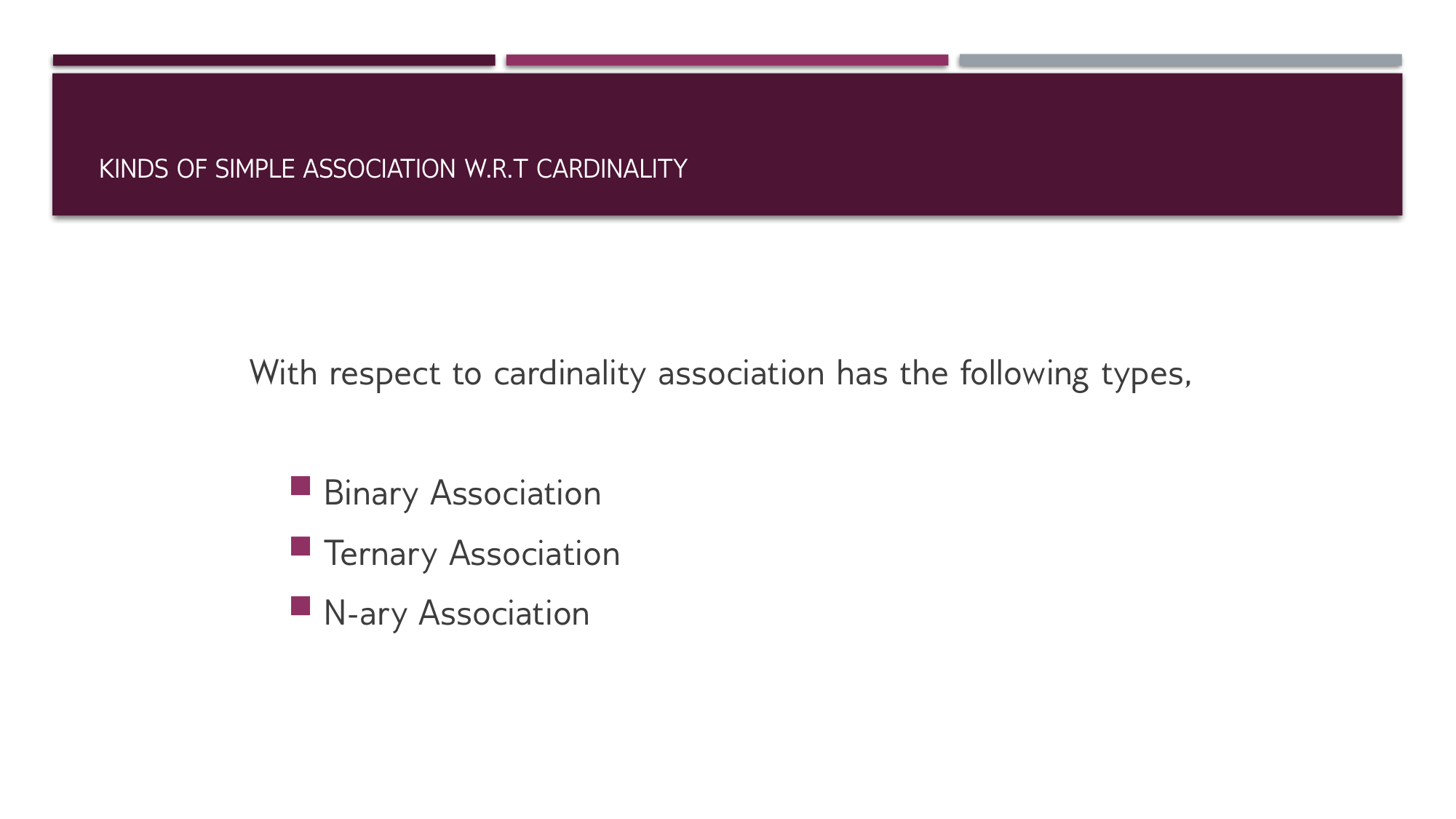

# Kinds of Simple Association w.r.t Cardinality

With respect to cardinality association has the following types,

Binary Association
Ternary Association
N-ary Association